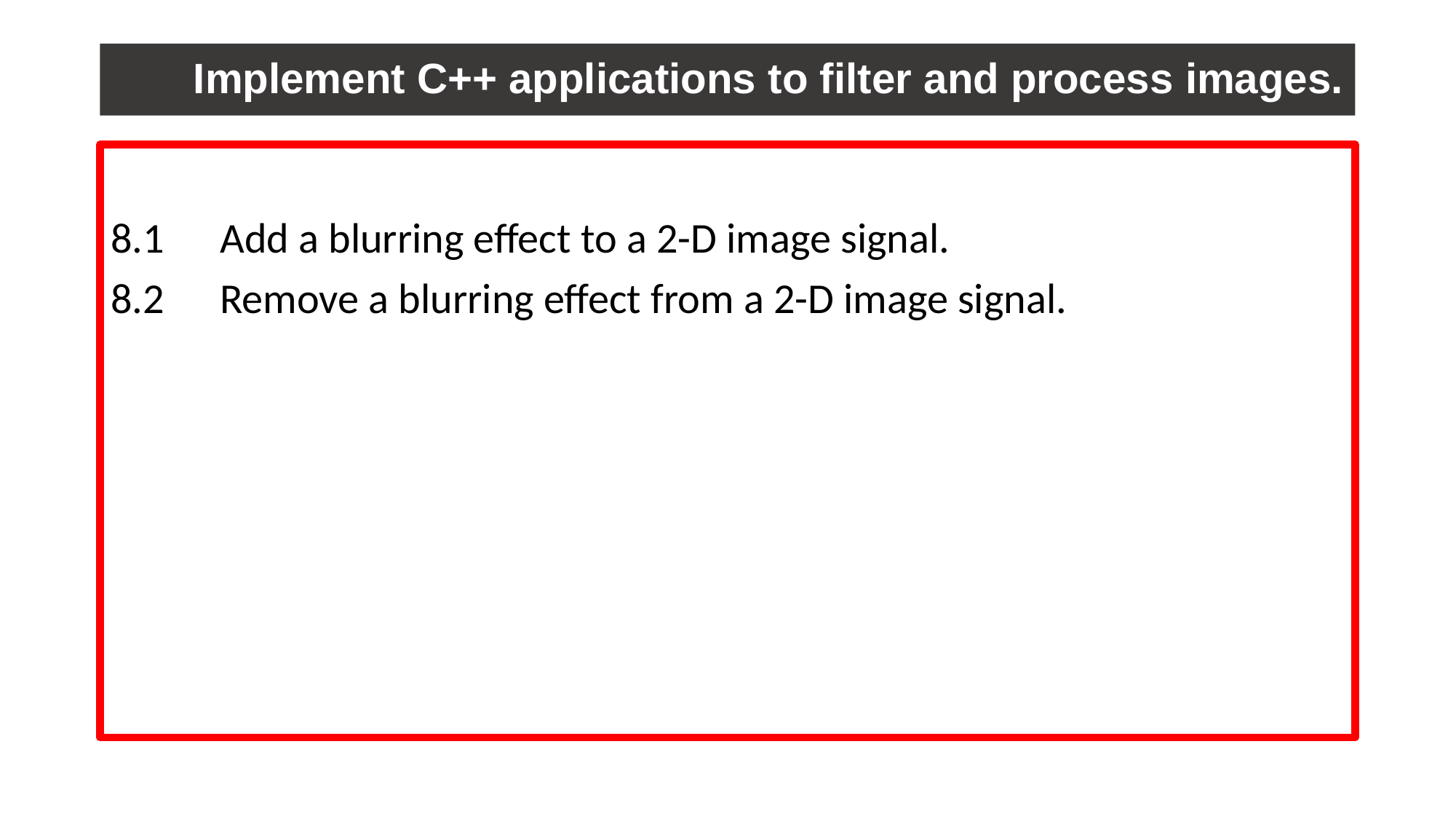

# Implement C++ applications to filter and process images.

8.1	Add a blurring effect to a 2-D image signal.
8.2	Remove a blurring effect from a 2-D image signal.